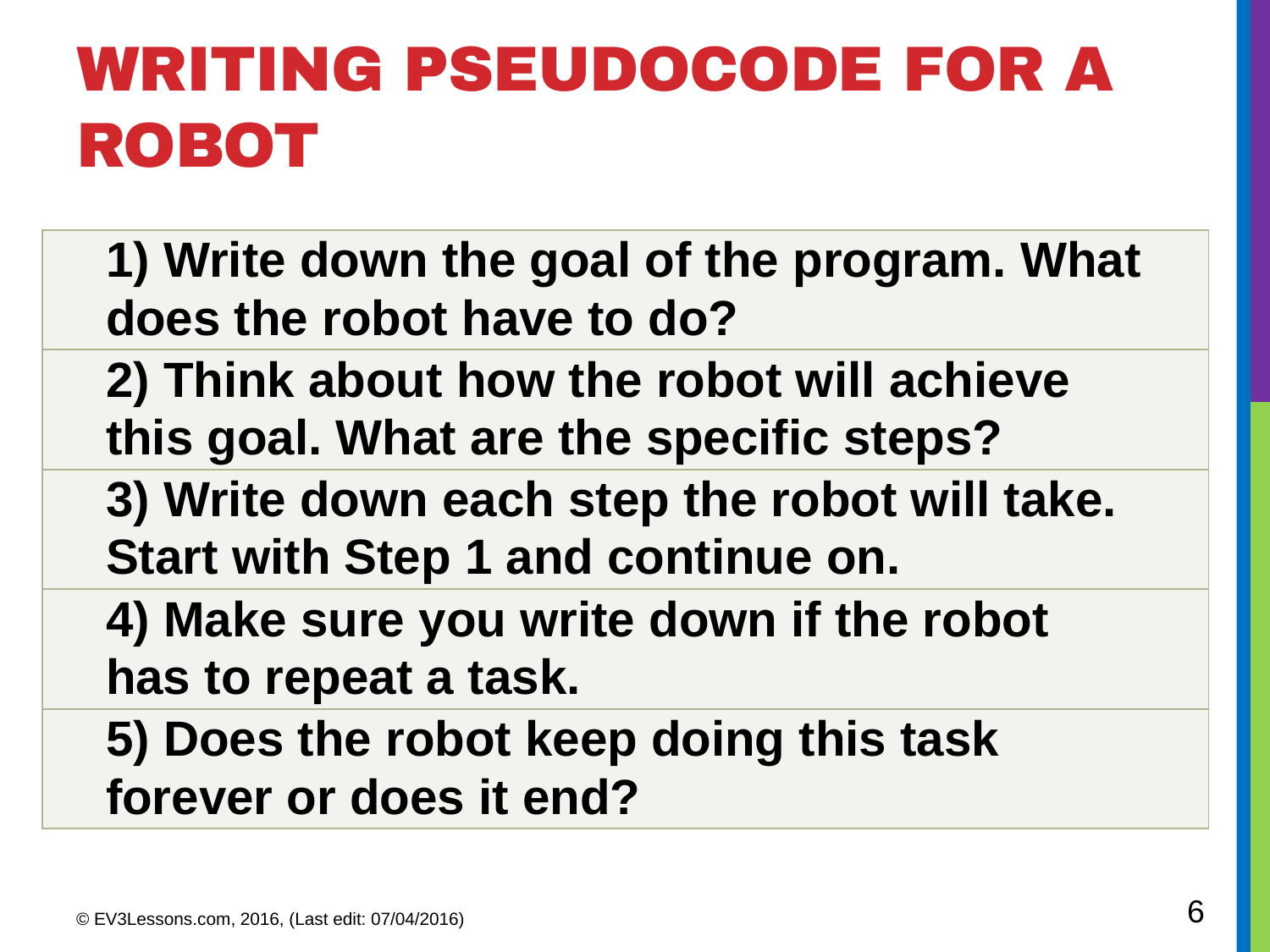

# Writing Pseudocode for a Robot
| 1) Write down the goal of the program. What does the robot have to do? |
| --- |
| 2) Think about how the robot will achieve this goal. What are the specific steps? |
| 3) Write down each step the robot will take. Start with Step 1 and continue on. |
| 4) Make sure you write down if the robot has to repeat a task. |
| 5) Does the robot keep doing this task forever or does it end? |
6
© EV3Lessons.com, 2016, (Last edit: 07/04/2016)